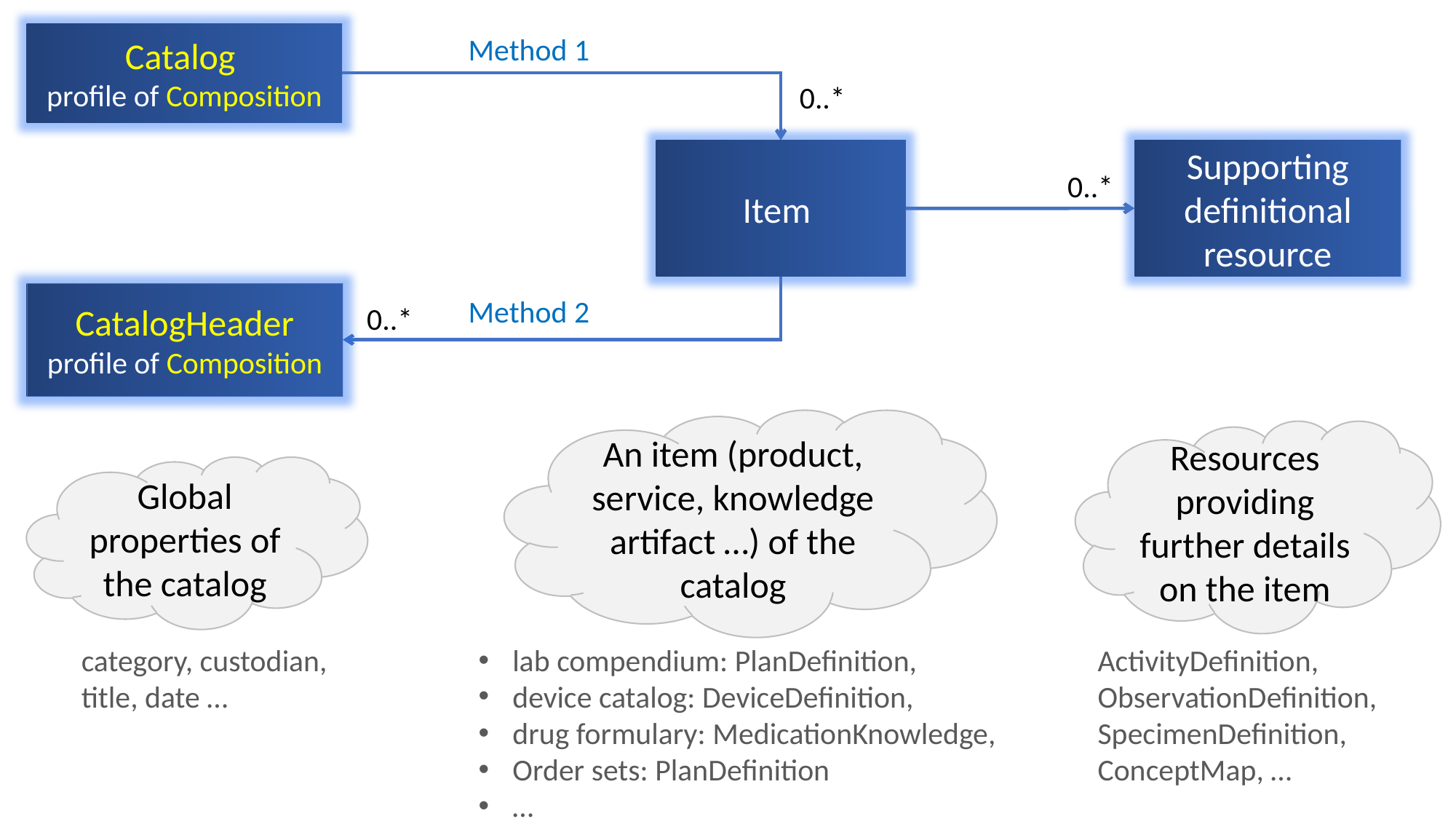

Catalog
profile of Composition
Method 1
0..*
Supporting definitional resource
Item
0..*
CatalogHeader profile of Composition
Method 2
0..*
An item (product, service, knowledge artifact …) of the catalog
Resources providing further details on the item
Global properties of the catalog
category, custodian, title, date …
ActivityDefinition, ObservationDefinition,
SpecimenDefinition,
ConceptMap, …
lab compendium: PlanDefinition,
device catalog: DeviceDefinition,
drug formulary: MedicationKnowledge,
Order sets: PlanDefinition
…